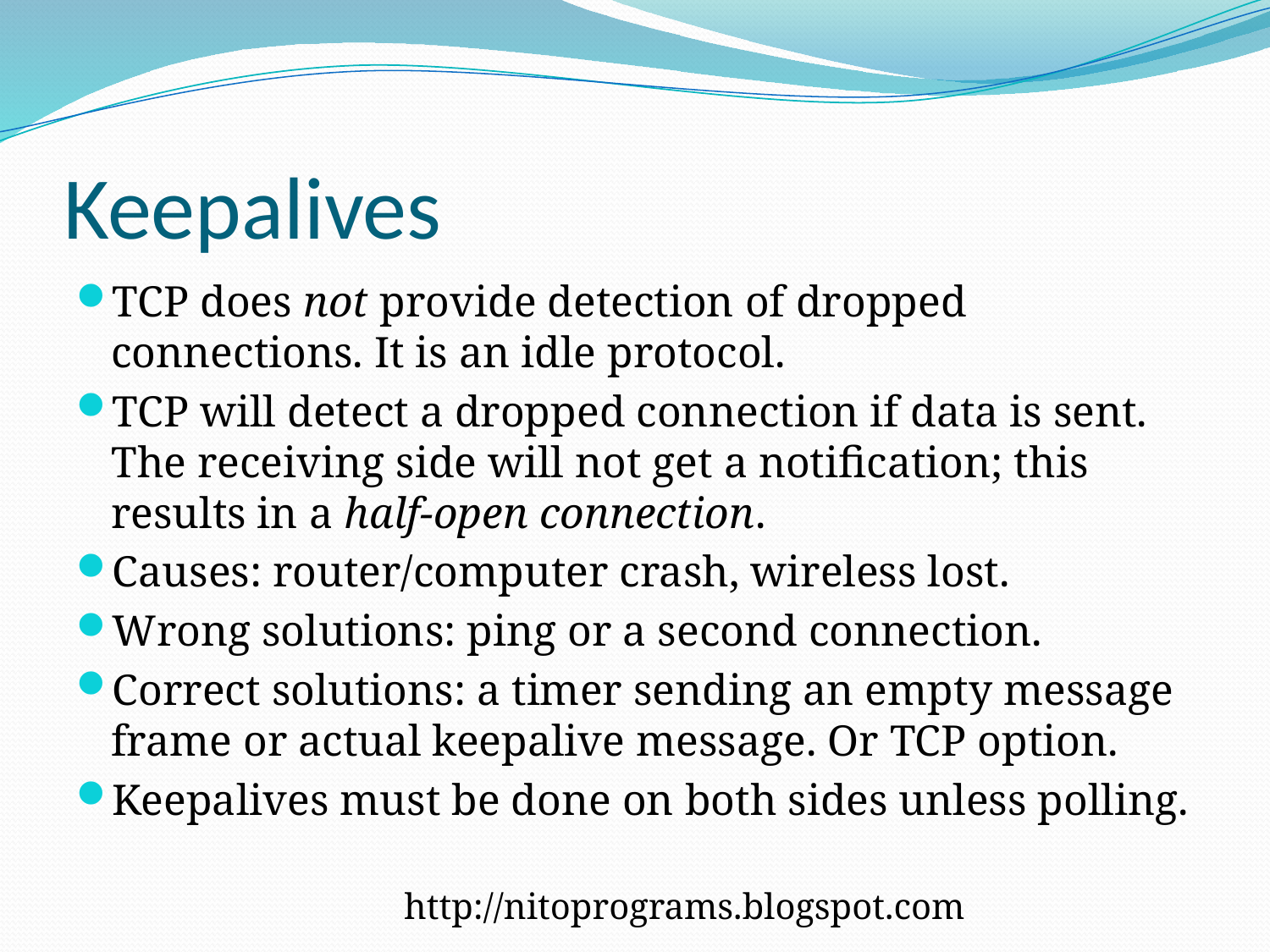

# Keepalives
TCP does not provide detection of dropped connections. It is an idle protocol.
TCP will detect a dropped connection if data is sent. The receiving side will not get a notification; this results in a half-open connection.
Causes: router/computer crash, wireless lost.
Wrong solutions: ping or a second connection.
Correct solutions: a timer sending an empty message frame or actual keepalive message. Or TCP option.
Keepalives must be done on both sides unless polling.

http://nitoprograms.blogspot.com